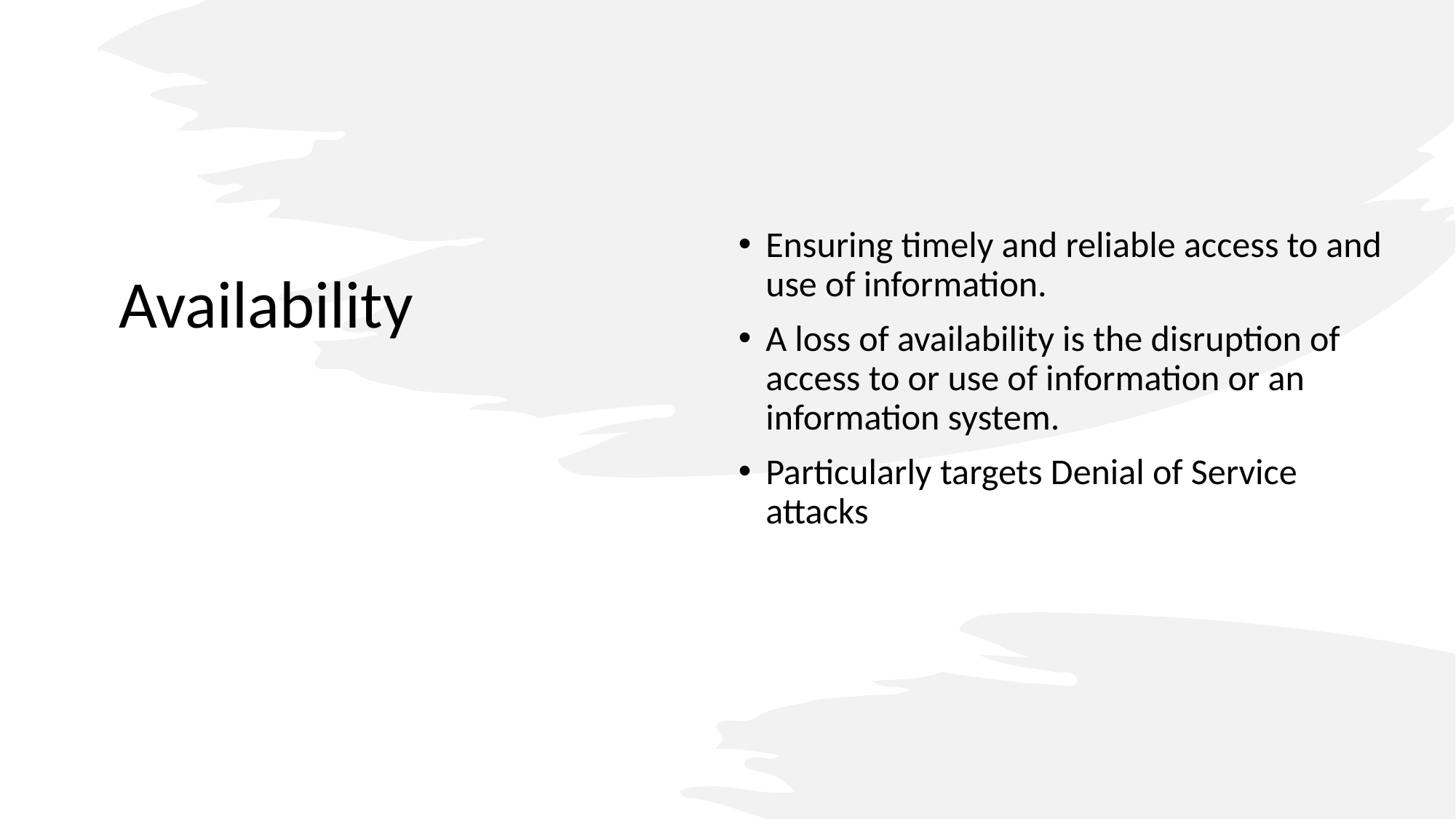

Ensuring timely and reliable access to and use of information.
A loss of availability is the disruption of access to or use of information or an information system.
Particularly targets Denial of Service attacks
# Availability